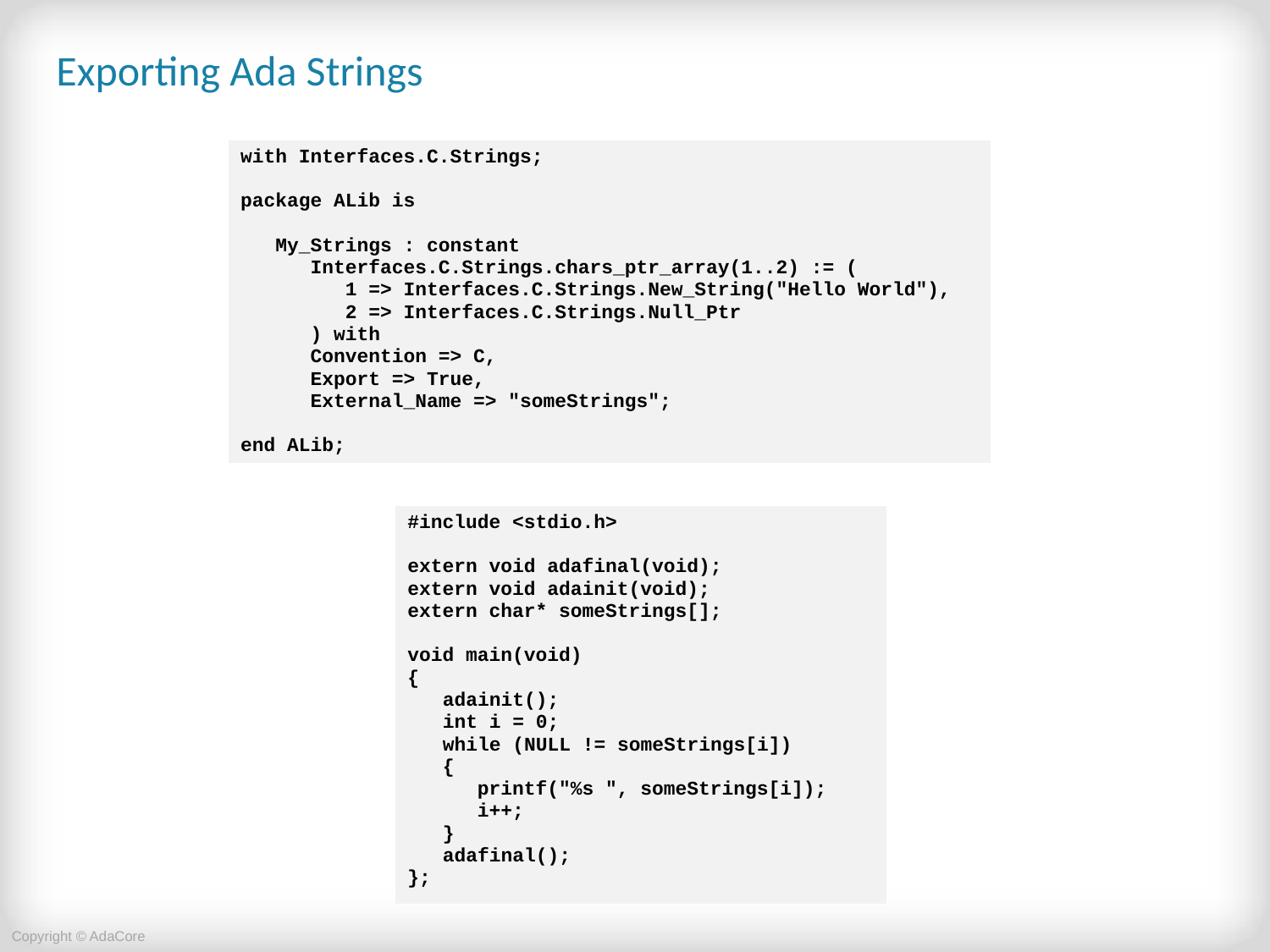

# Exporting Ada Strings
| with Interfaces.C.Strings; package ALib is My\_Strings : constant Interfaces.C.Strings.chars\_ptr\_array(1..2) := ( 1 => Interfaces.C.Strings.New\_String("Hello World"), 2 => Interfaces.C.Strings.Null\_Ptr ) with Convention => C, Export => True, External\_Name => "someStrings"; end ALib; |
| --- |
| #include <stdio.h> extern void adafinal(void); extern void adainit(void); extern char\* someStrings[]; void main(void) { adainit(); int i = 0; while (NULL != someStrings[i]) { printf("%s ", someStrings[i]); i++; } adafinal(); }; |
| --- |